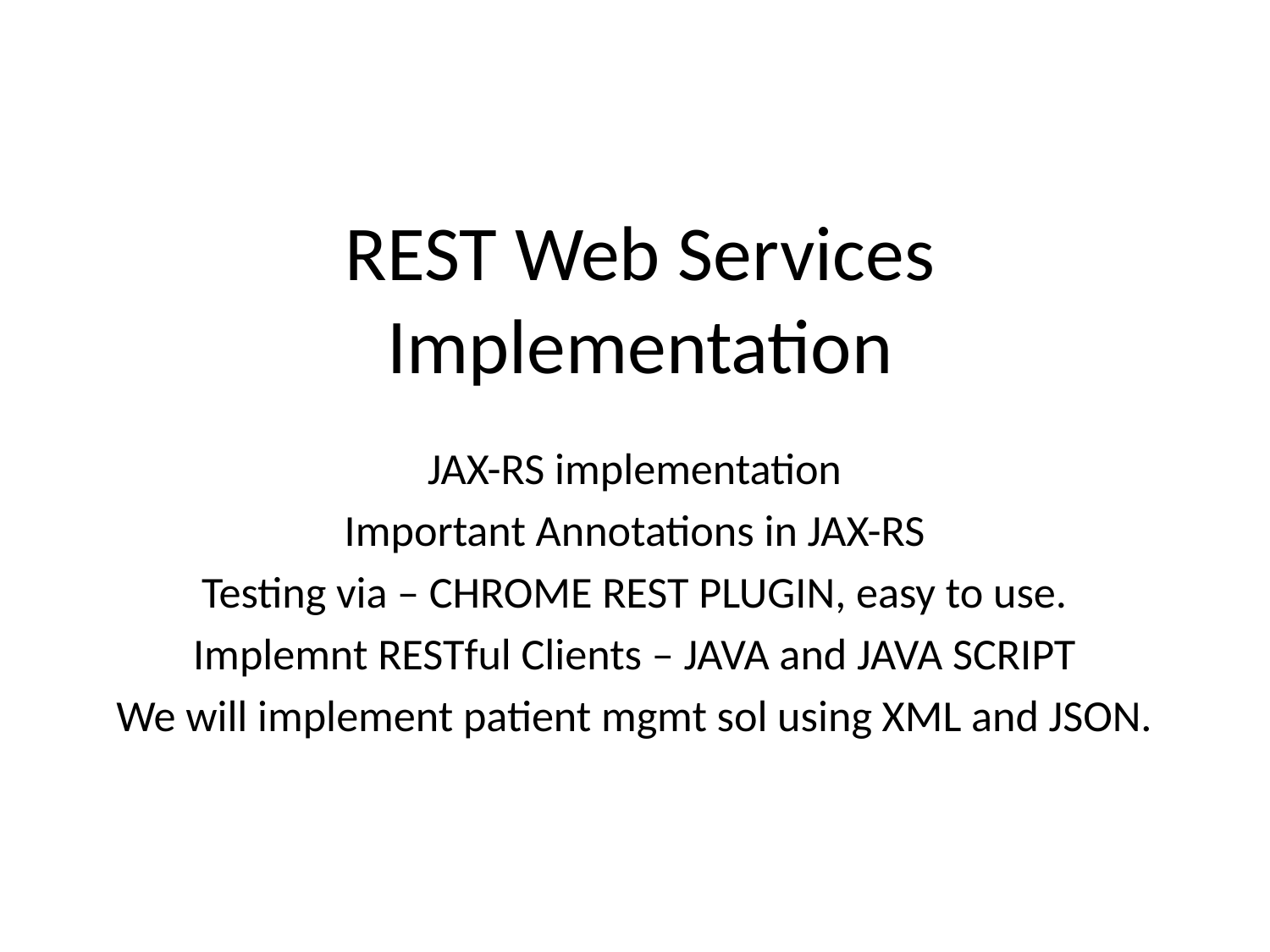

# REST Web Services Implementation
JAX-RS implementation
Important Annotations in JAX-RS
Testing via – CHROME REST PLUGIN, easy to use.
Implemnt RESTful Clients – JAVA and JAVA SCRIPT
We will implement patient mgmt sol using XML and JSON.